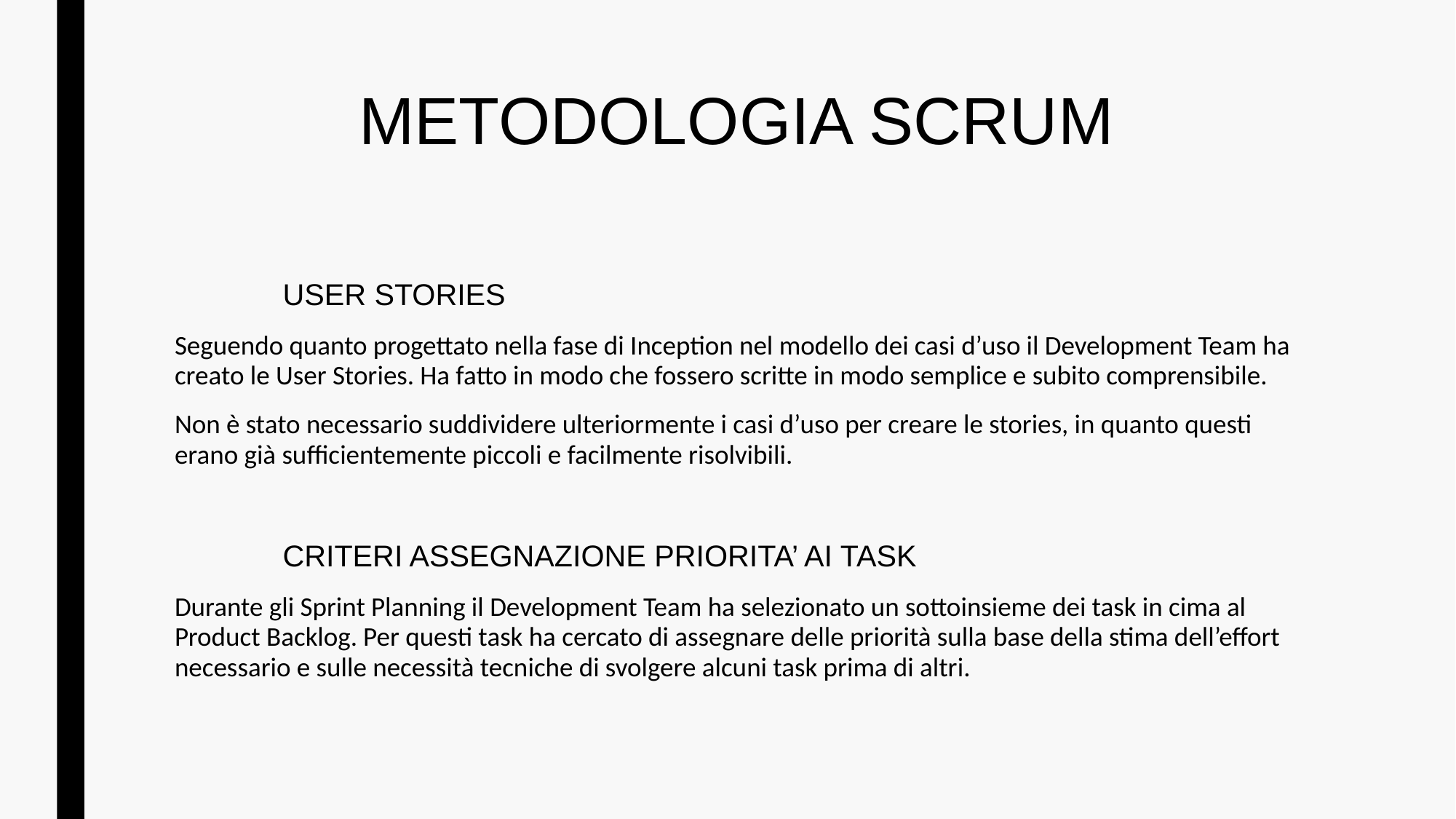

# METODOLOGIA SCRUM
	USER STORIES
Seguendo quanto progettato nella fase di Inception nel modello dei casi d’uso il Development Team ha creato le User Stories. Ha fatto in modo che fossero scritte in modo semplice e subito comprensibile.
Non è stato necessario suddividere ulteriormente i casi d’uso per creare le stories, in quanto questi erano già sufficientemente piccoli e facilmente risolvibili.

	CRITERI ASSEGNAZIONE PRIORITA’ AI TASK
Durante gli Sprint Planning il Development Team ha selezionato un sottoinsieme dei task in cima al Product Backlog. Per questi task ha cercato di assegnare delle priorità sulla base della stima dell’effort necessario e sulle necessità tecniche di svolgere alcuni task prima di altri.